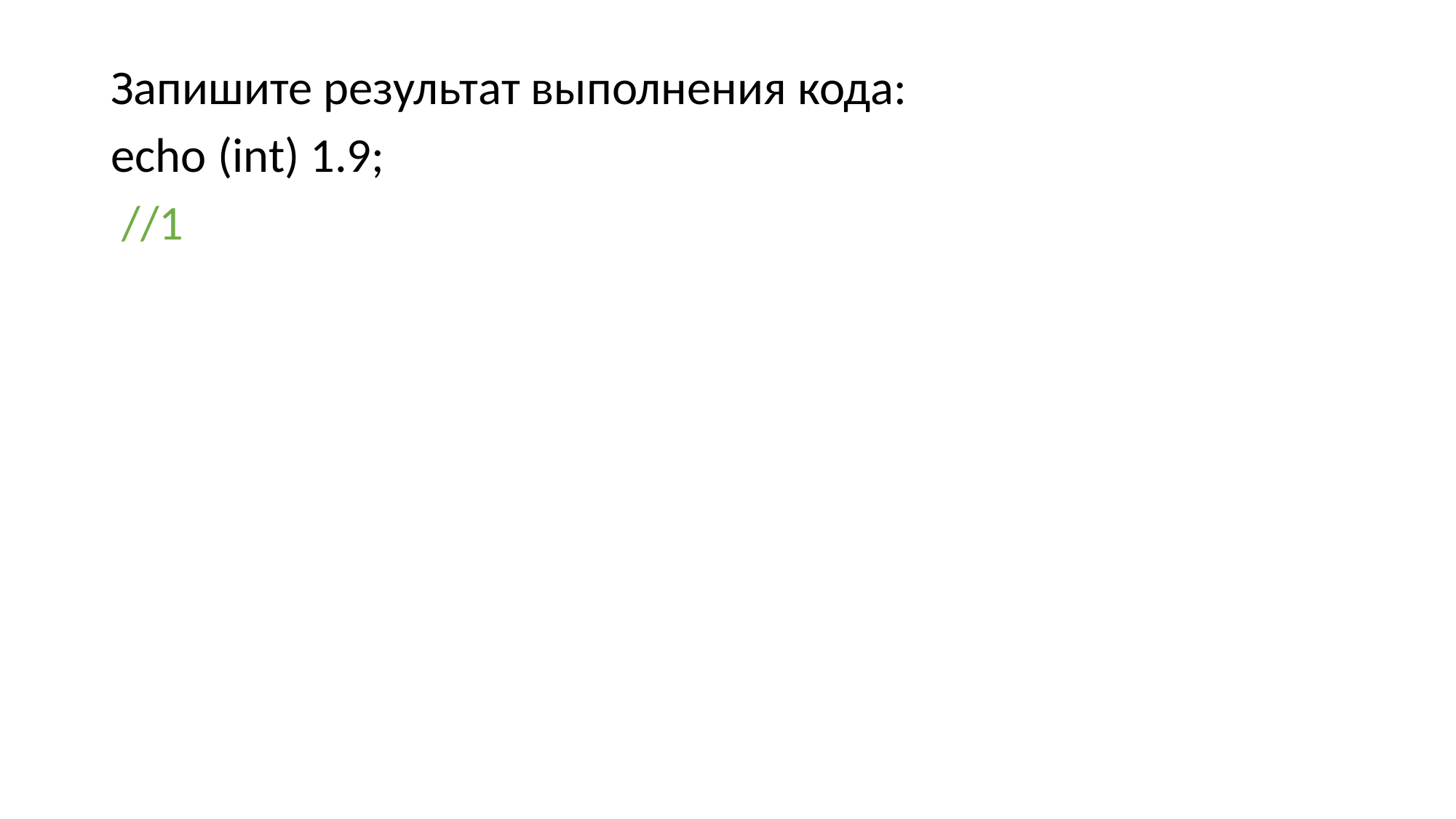

#
Запишите результат выполнения кода:
echo (int) 1.9;
 //1